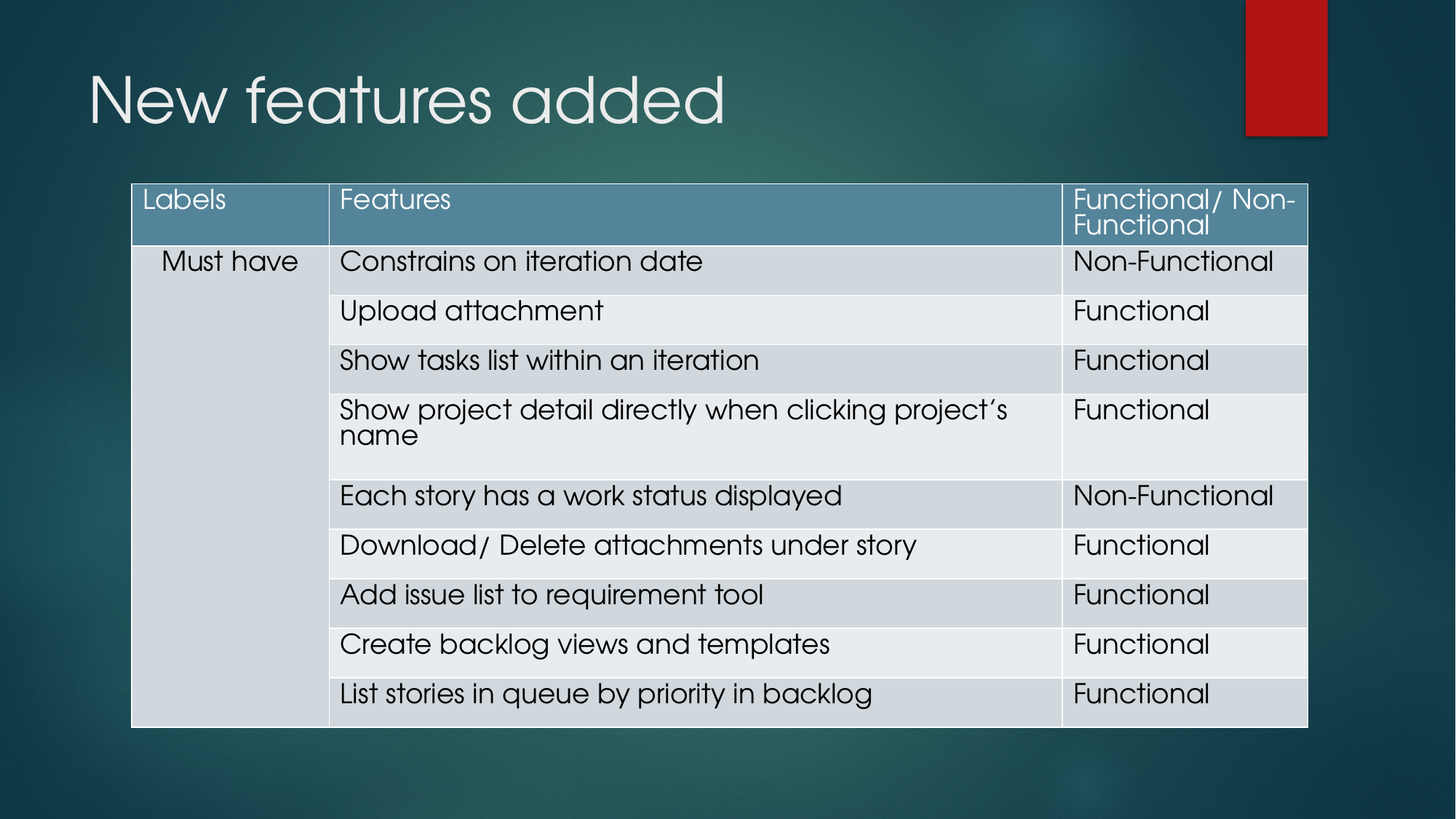

# New features added
| Labels | Features | Functional/ Non-Functional |
| --- | --- | --- |
| Must have | Constrains on iteration date | Non-Functional |
|  | Upload attachment | Functional |
|  | Show tasks list within an iteration | Functional |
|  | Show project detail directly when clicking project’s name | Functional |
|  | Each story has a work status displayed | Non-Functional |
|  | Download/ Delete attachments under story | Functional |
|  | Add issue list to requirement tool | Functional |
|  | Create backlog views and templates | Functional |
|  | List stories in queue by priority in backlog | Functional |